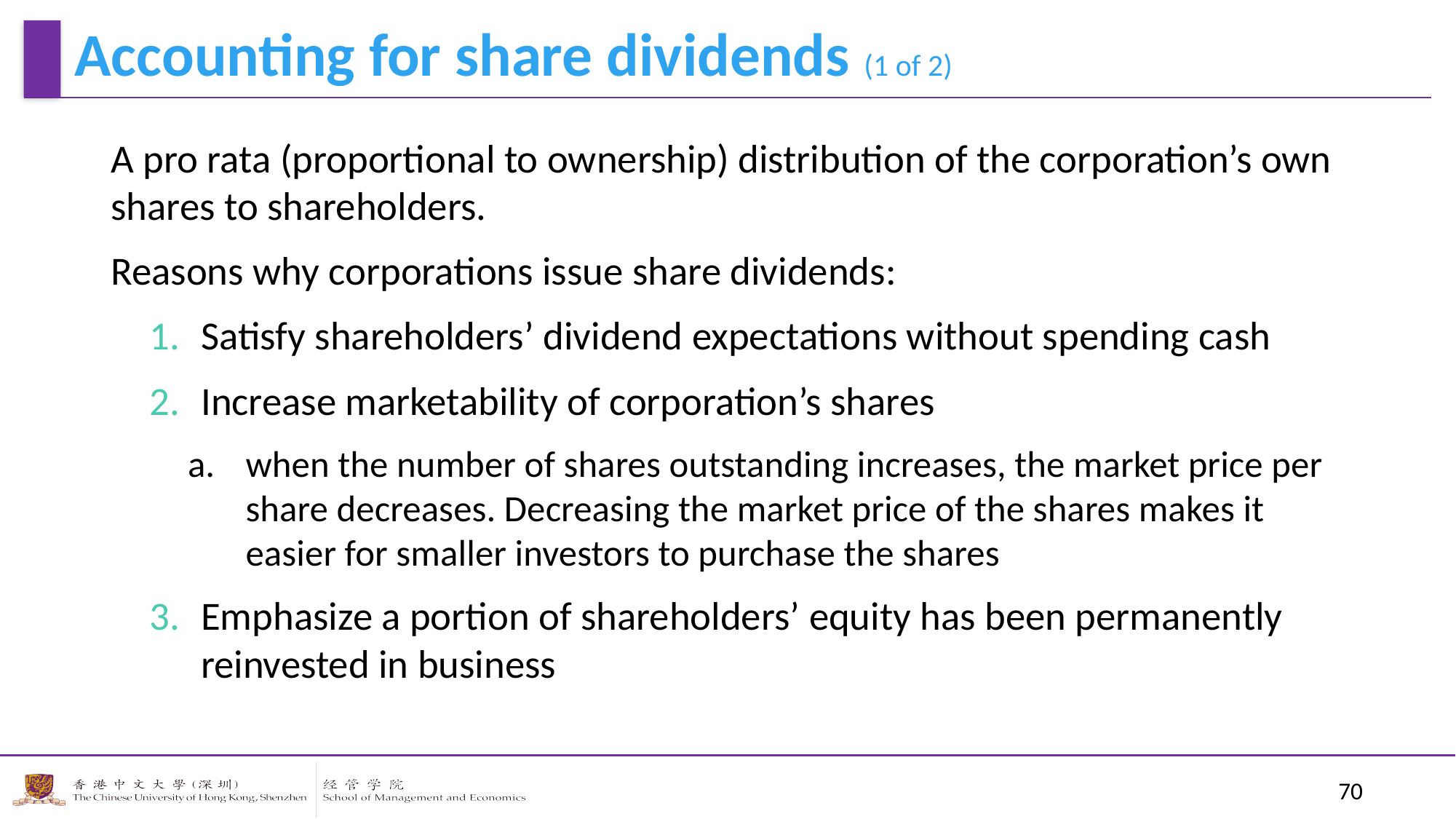

Accounting for share dividends (1 of 2)
A pro rata (proportional to ownership) distribution of the corporation’s own shares to shareholders.
Reasons why corporations issue share dividends:
Satisfy shareholders’ dividend expectations without spending cash
Increase marketability of corporation’s shares
when the number of shares outstanding increases, the market price per share decreases. Decreasing the market price of the shares makes it easier for smaller investors to purchase the shares
Emphasize a portion of shareholders’ equity has been permanently reinvested in business
70